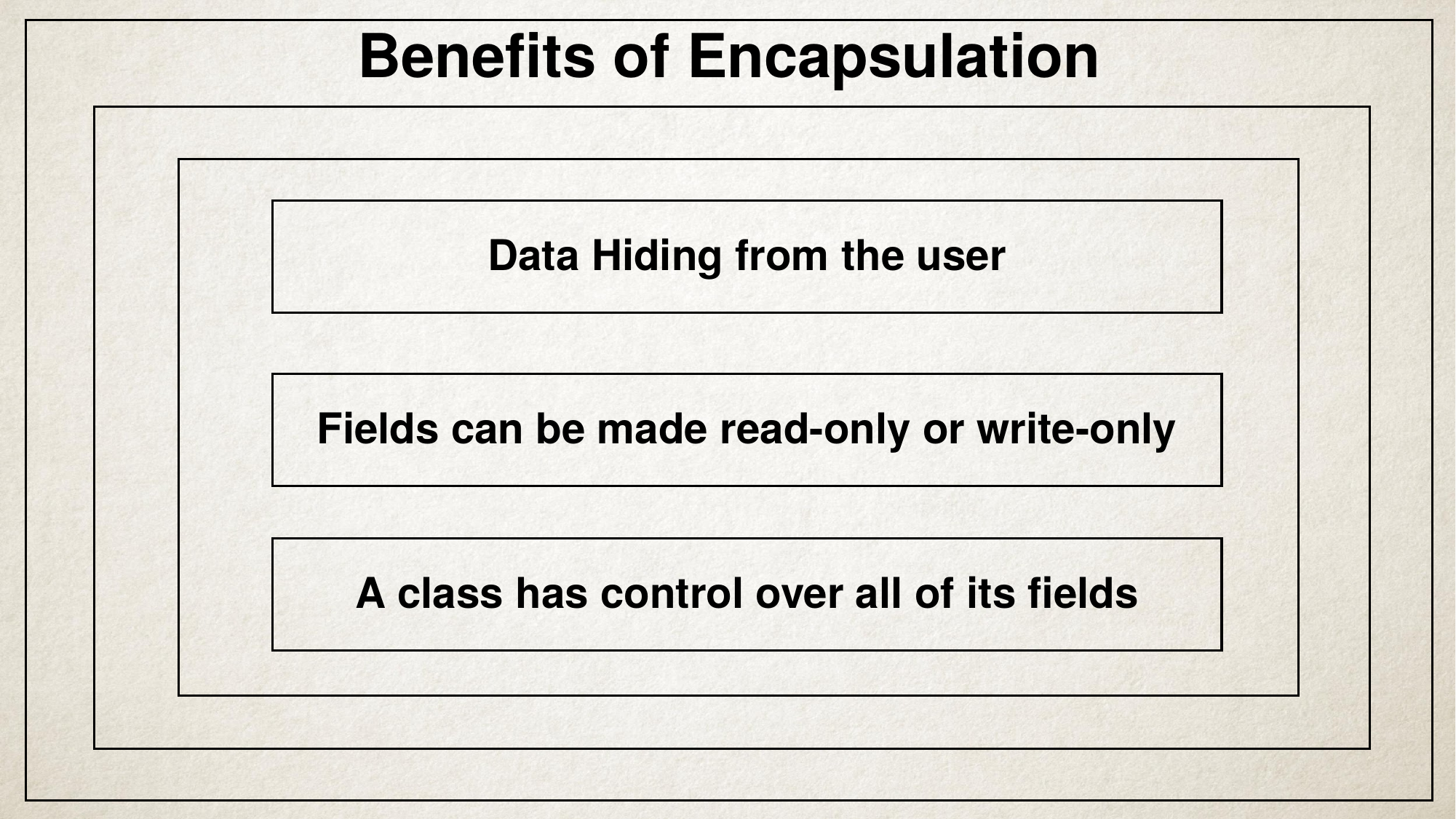

Benefits of Encapsulation

Data Hiding from the user
Fields can be made read-only or write-only
A class has control over all of its fields